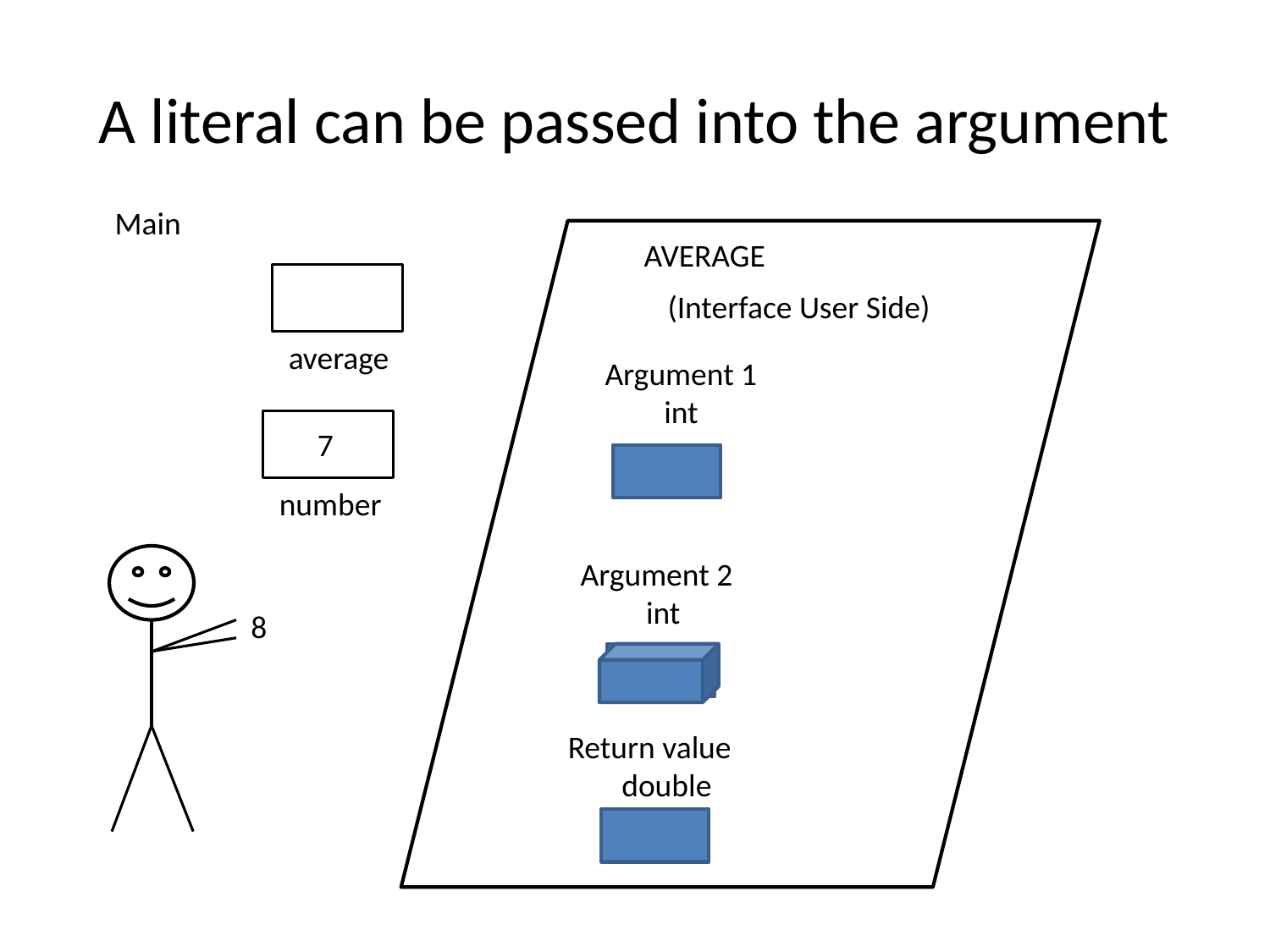

# A literal can be passed into the argument
Main

AVERAGE

(Interface User Side)
average
Argument 1
int

7

number

8
Argument 2
int

Return value
double